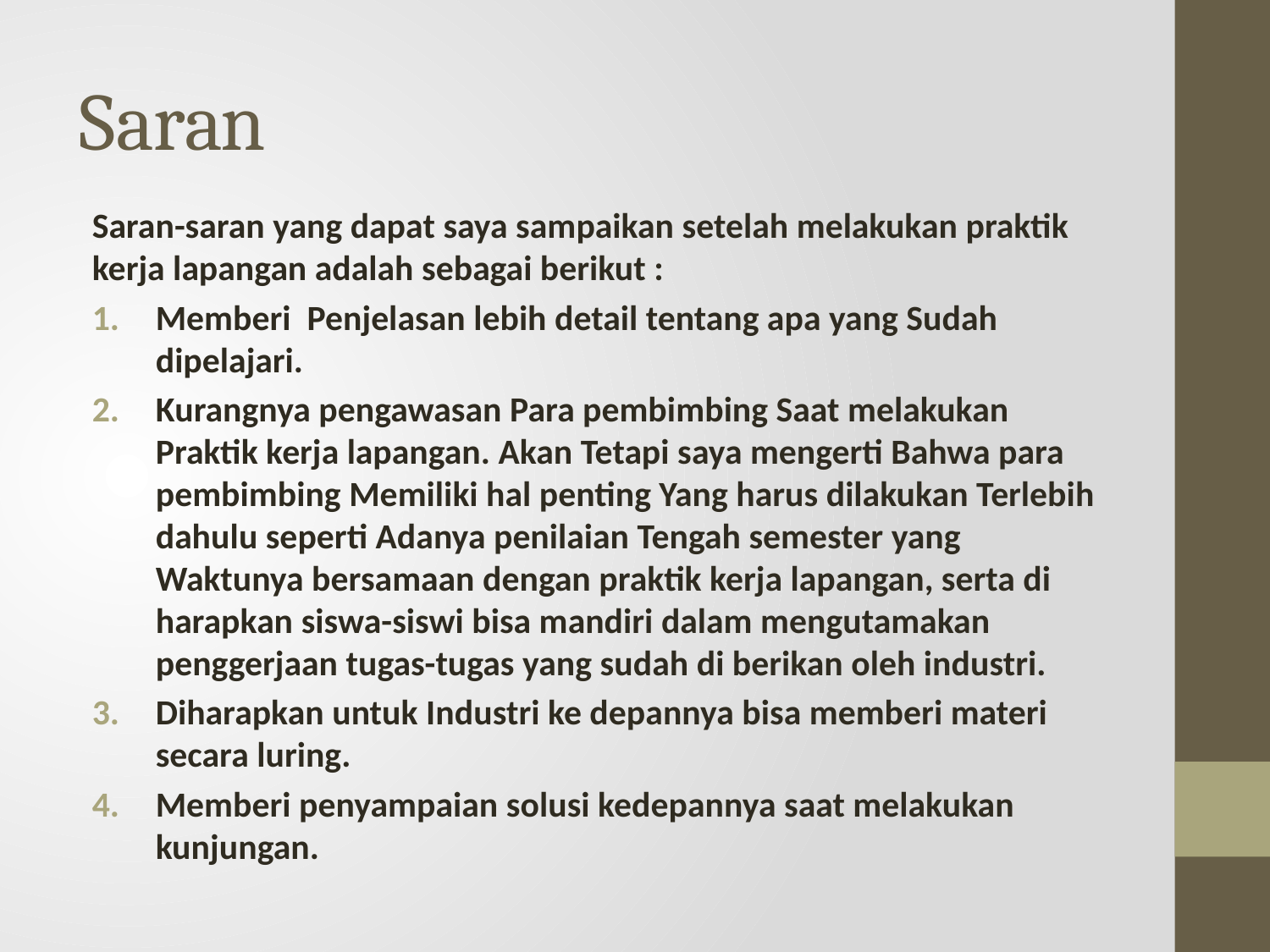

# Saran
Saran-saran yang dapat saya sampaikan setelah melakukan praktik kerja lapangan adalah sebagai berikut :
Memberi  Penjelasan lebih detail tentang apa yang Sudah dipelajari.
Kurangnya pengawasan Para pembimbing Saat melakukan Praktik kerja lapangan. Akan Tetapi saya mengerti Bahwa para pembimbing Memiliki hal penting Yang harus dilakukan Terlebih dahulu seperti Adanya penilaian Tengah semester yang Waktunya bersamaan dengan praktik kerja lapangan, serta di harapkan siswa-siswi bisa mandiri dalam mengutamakan penggerjaan tugas-tugas yang sudah di berikan oleh industri.
Diharapkan untuk Industri ke depannya bisa memberi materi secara luring.
Memberi penyampaian solusi kedepannya saat melakukan kunjungan.